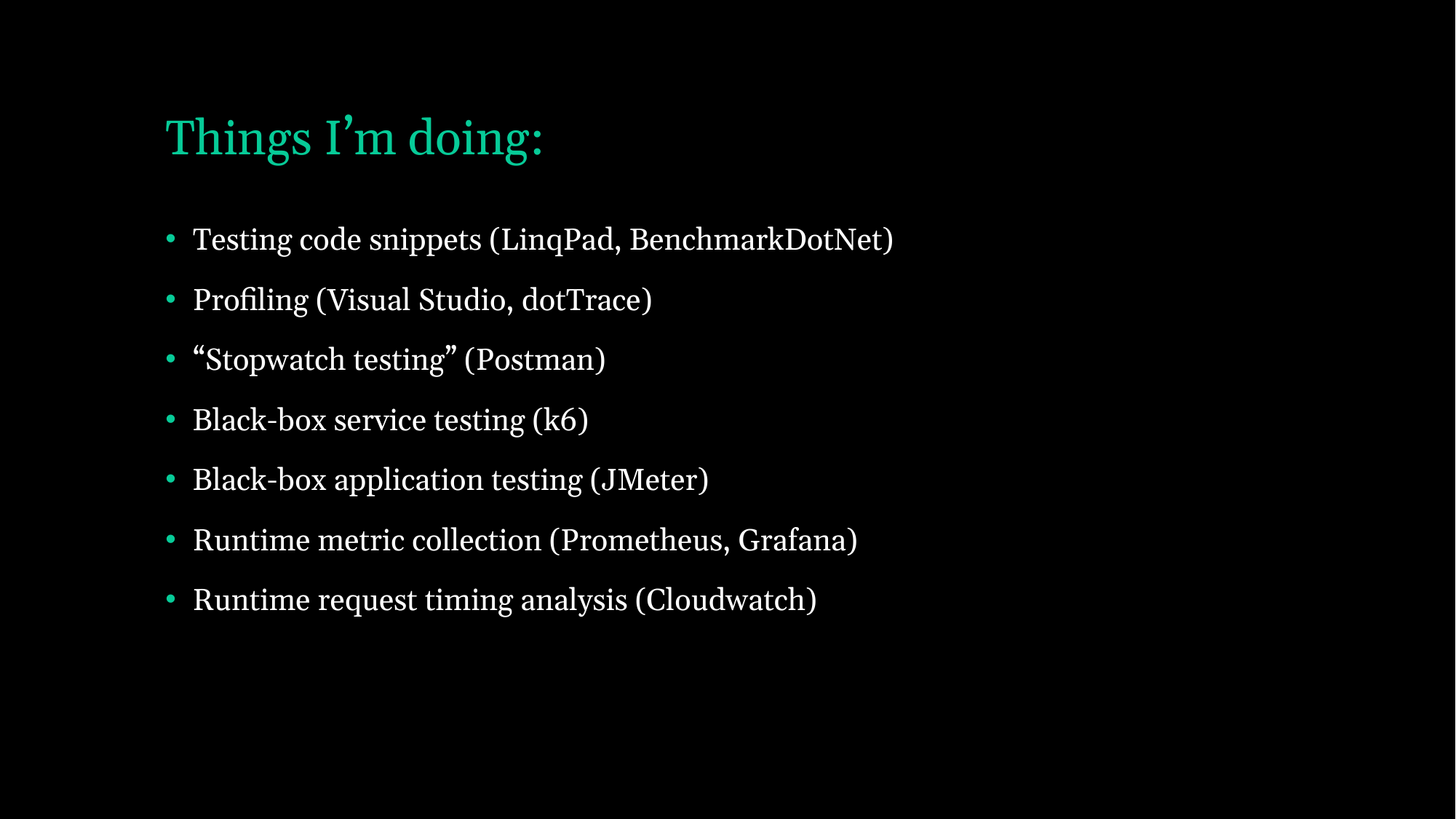

# Things I’m doing:
Testing code snippets (LinqPad, BenchmarkDotNet)
Profiling (Visual Studio, dotTrace)
“Stopwatch testing” (Postman)
Black-box service testing (k6)
Black-box application testing (JMeter)
Runtime metric collection (Prometheus, Grafana)
Runtime request timing analysis (Cloudwatch)